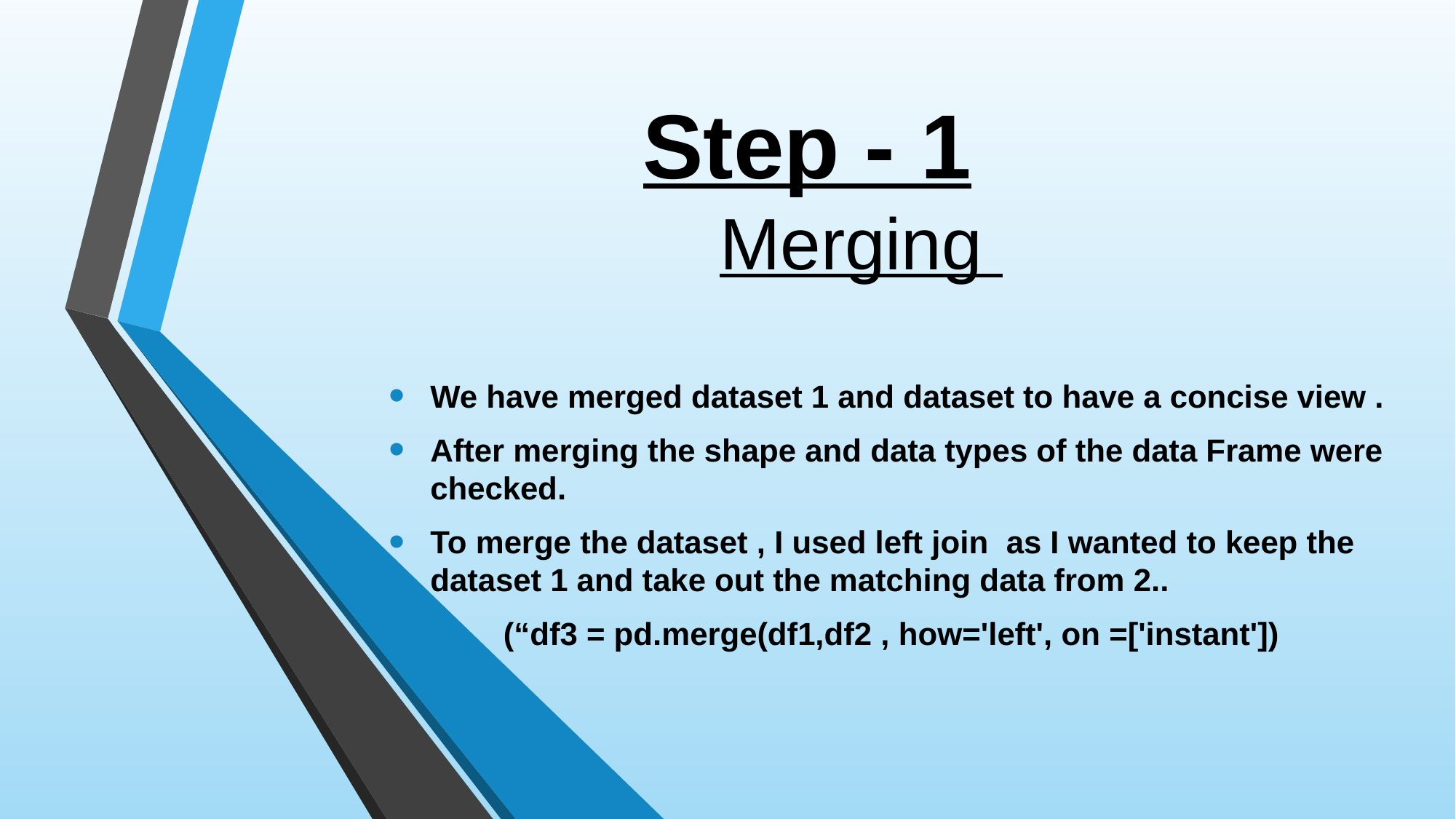

# Step - 1 Merging
We have merged dataset 1 and dataset to have a concise view .
After merging the shape and data types of the data Frame were checked.
To merge the dataset , I used left join  as I wanted to keep the dataset 1 and take out the matching data from 2..
 (“df3 = pd.merge(df1,df2 , how='left', on =['instant'])